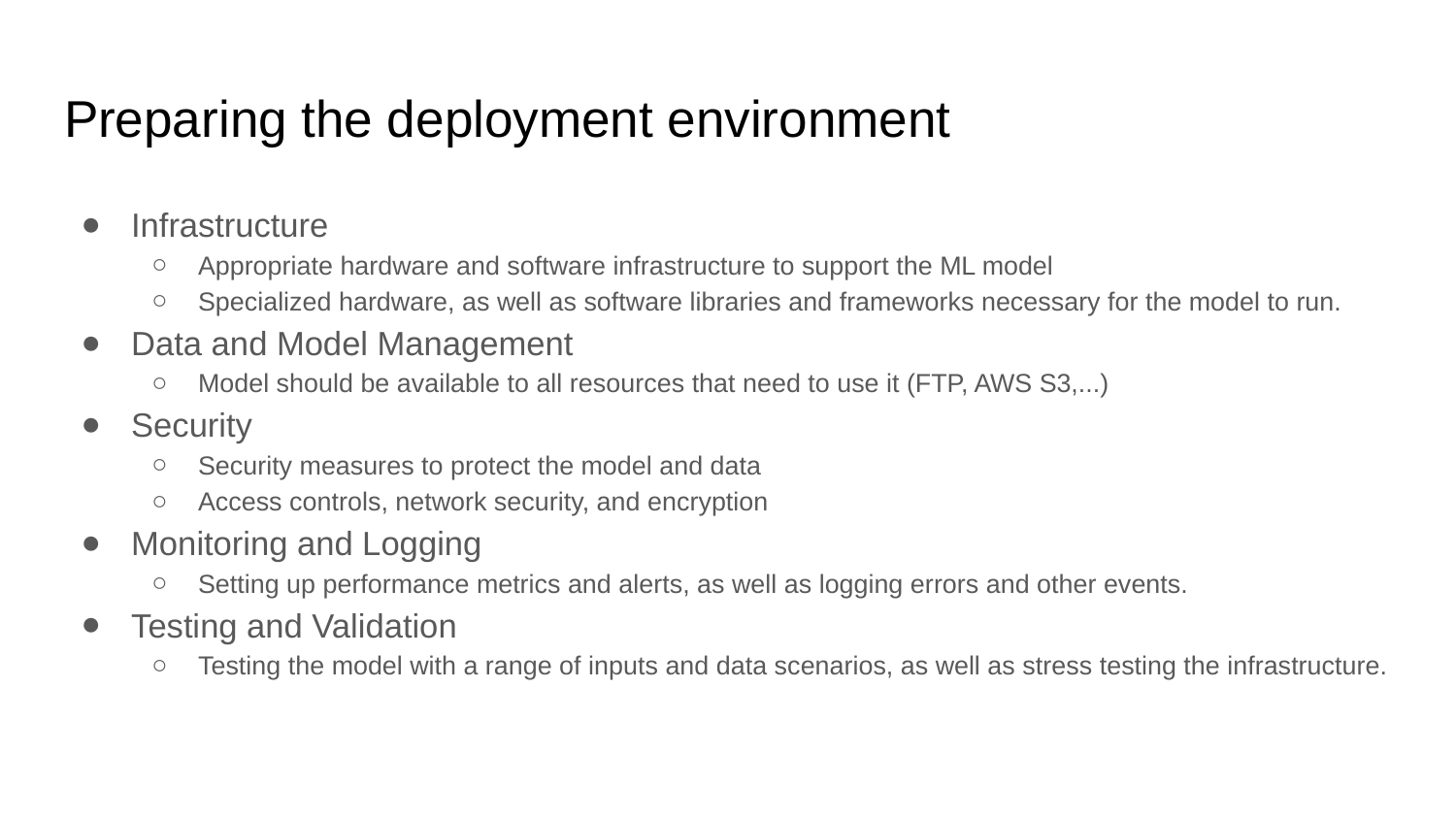

# Preparing the deployment environment

Infrastructure
Appropriate hardware and software infrastructure to support the ML model
Specialized hardware, as well as software libraries and frameworks necessary for the model to run.
Data and Model Management
Model should be available to all resources that need to use it (FTP, AWS S3,...)
Security
Security measures to protect the model and data
Access controls, network security, and encryption
Monitoring and Logging
Setting up performance metrics and alerts, as well as logging errors and other events.
Testing and Validation
Testing the model with a range of inputs and data scenarios, as well as stress testing the infrastructure.